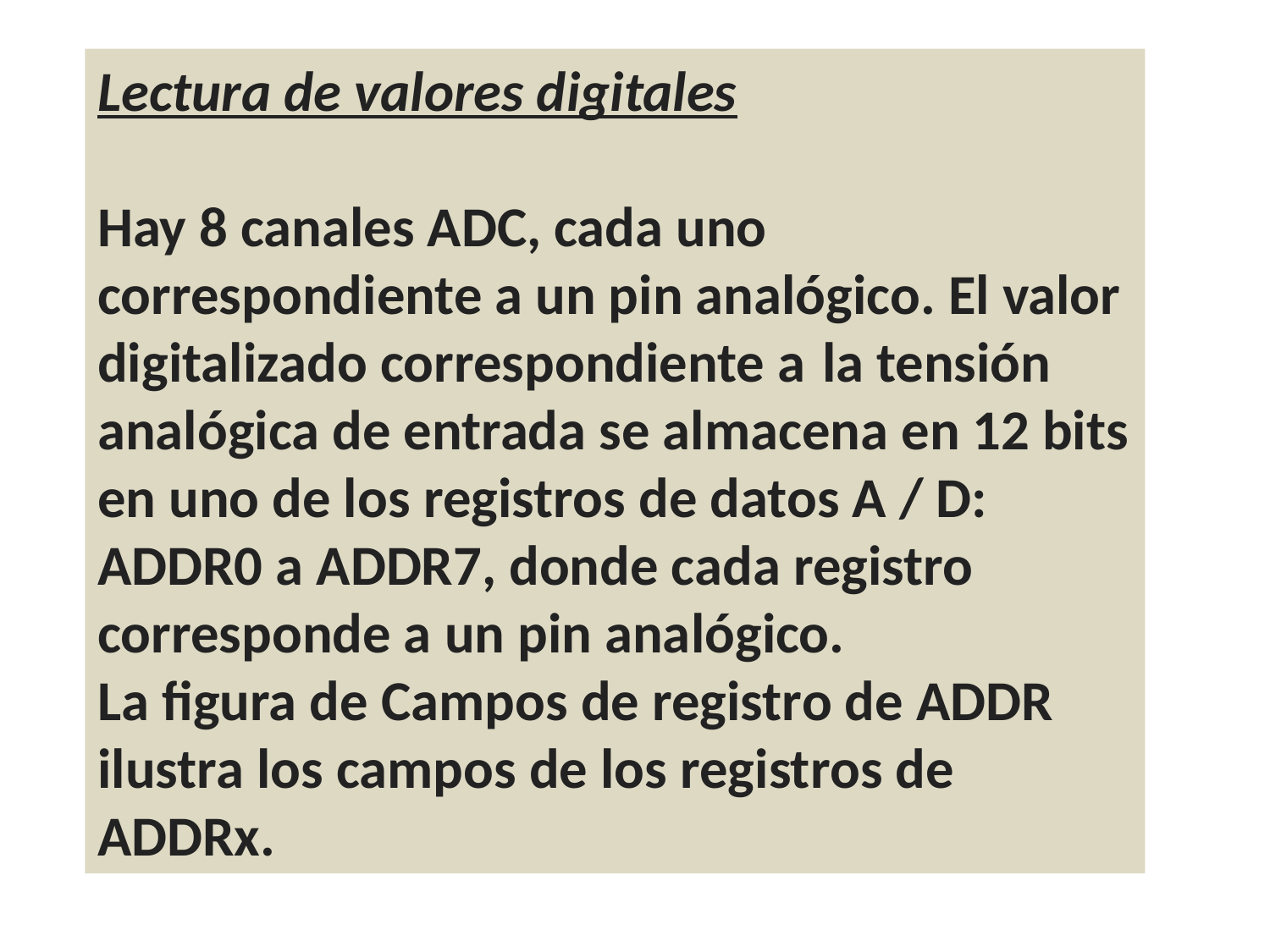

Lectura de valores digitales

Hay 8 canales ADC, cada uno correspondiente a un pin analógico. El valor digitalizado correspondiente a la tensión analógica de entrada se almacena en 12 bits en uno de los registros de datos A / D: ADDR0 a ADDR7, donde cada registro
corresponde a un pin analógico.
La figura de Campos de registro de ADDR ilustra los campos de los registros de ADDRx.